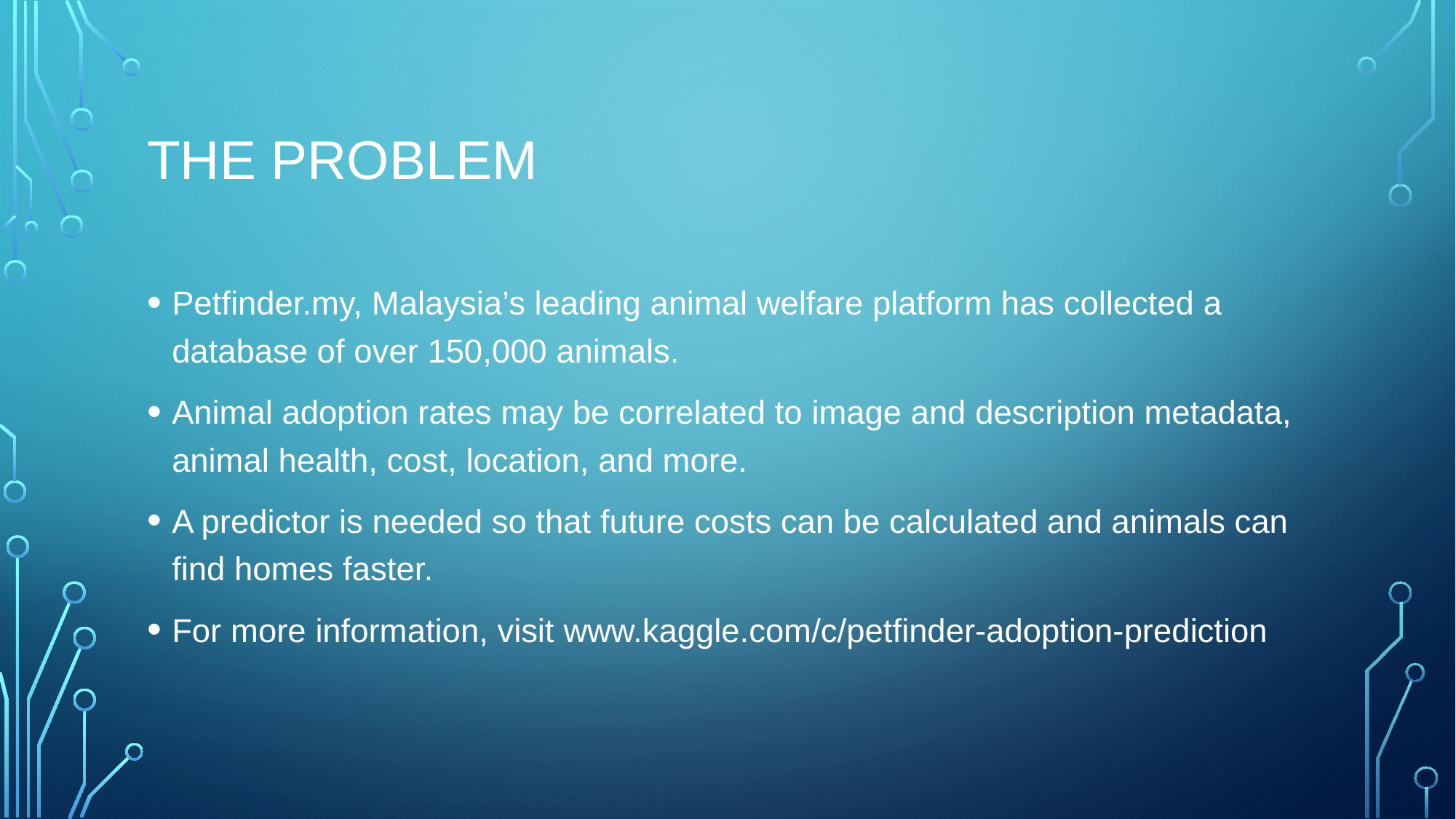

# The problem
Petfinder.my, Malaysia’s leading animal welfare platform has collected a database of over 150,000 animals.
Animal adoption rates may be correlated to image and description metadata, animal health, cost, location, and more.
A predictor is needed so that future costs can be calculated and animals can find homes faster.
For more information, visit www.kaggle.com/c/petfinder-adoption-prediction